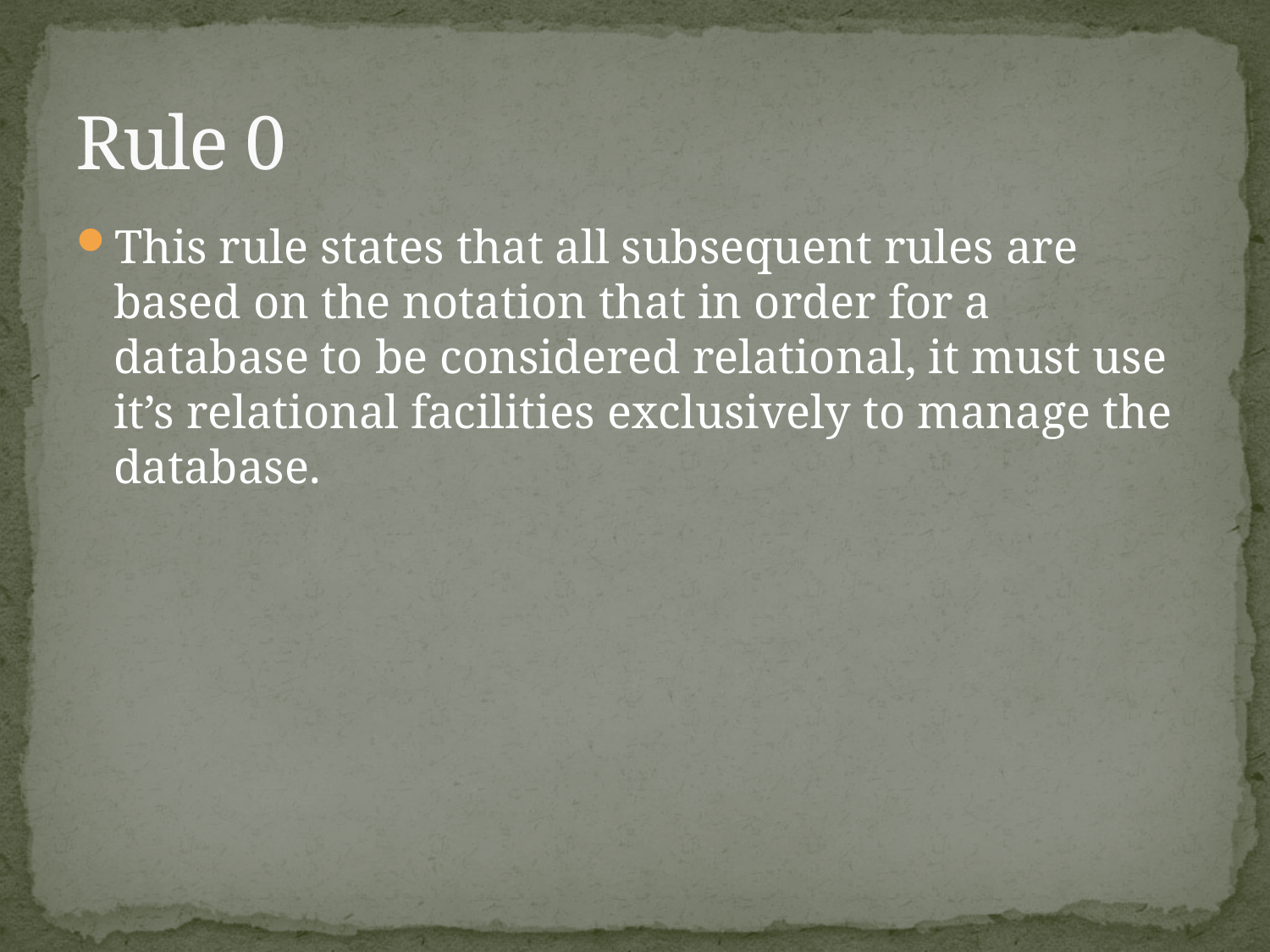

# Rule 0
This rule states that all subsequent rules are based on the notation that in order for a database to be considered relational, it must use it’s relational facilities exclusively to manage the database.